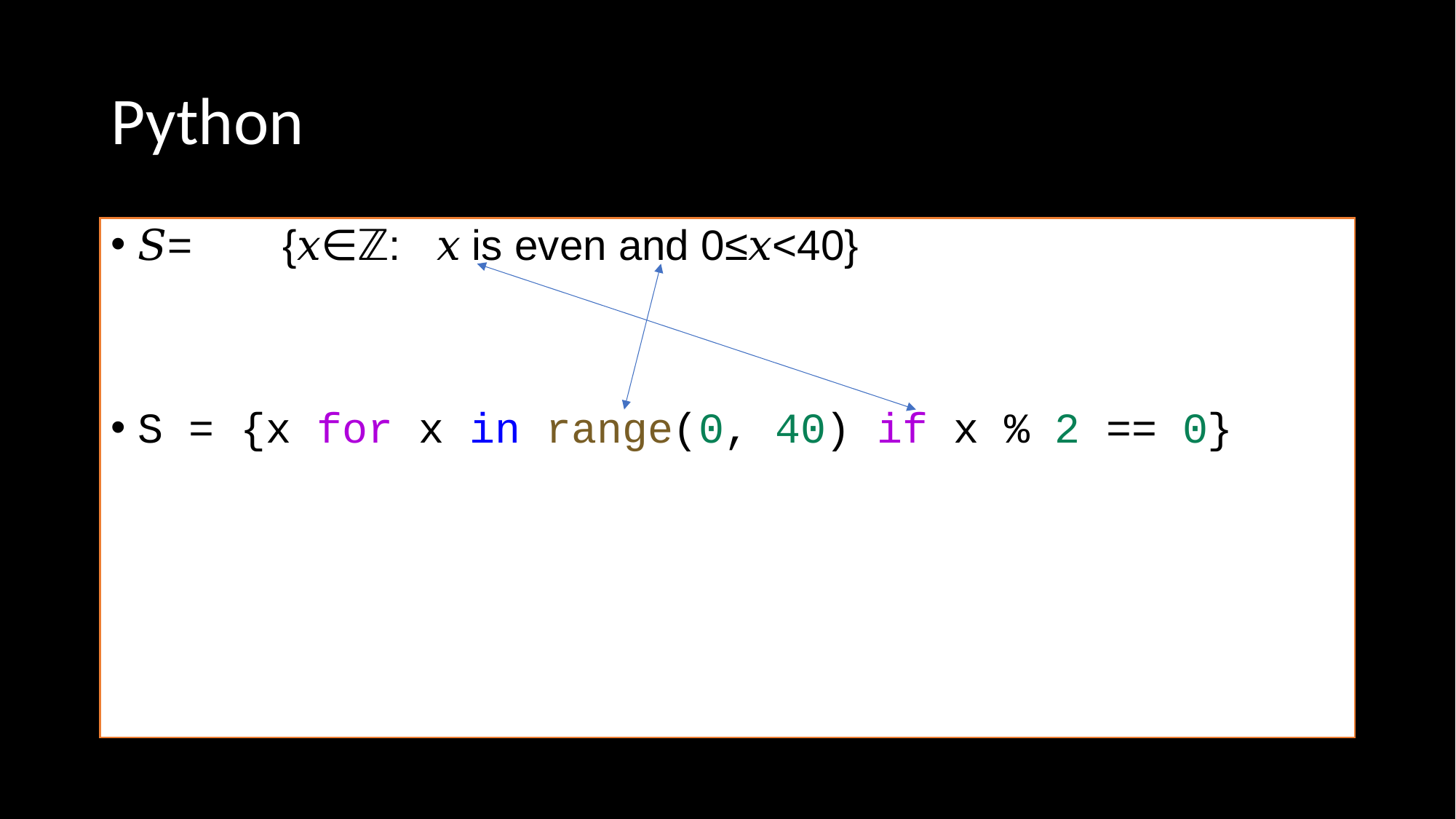

# Python
𝑆=	   {𝑥∈ℤ:   𝑥 is even and 0≤𝑥<40}

S = {x for x in range(0, 40) if x % 2 == 0}